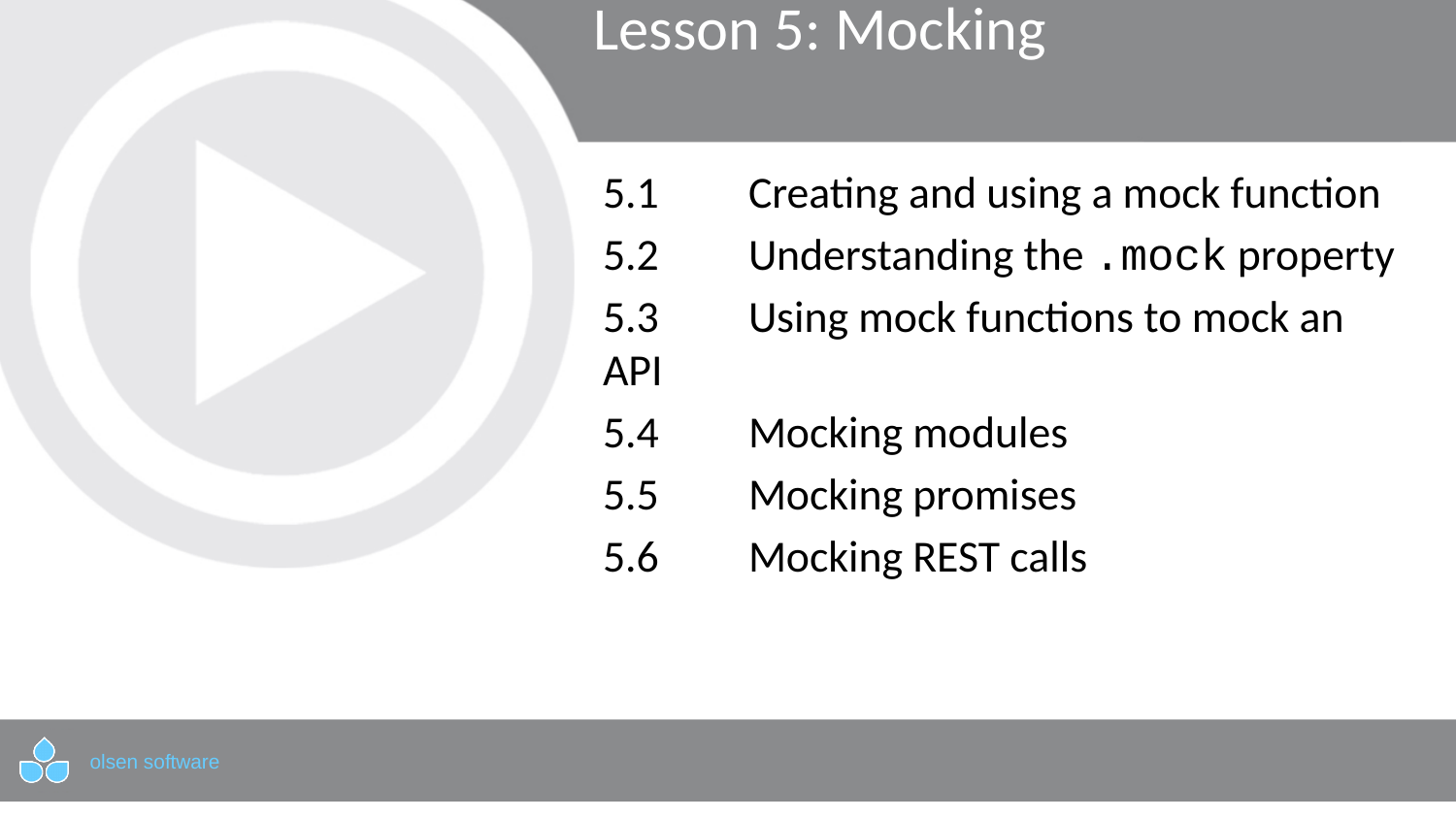

# Lesson 5: Mocking
5.1	Creating and using a mock function
5.2	Understanding the .mock property
5.3	Using mock functions to mock an API
5.4	Mocking modules
5.5	Mocking promises
5.6	Mocking REST calls